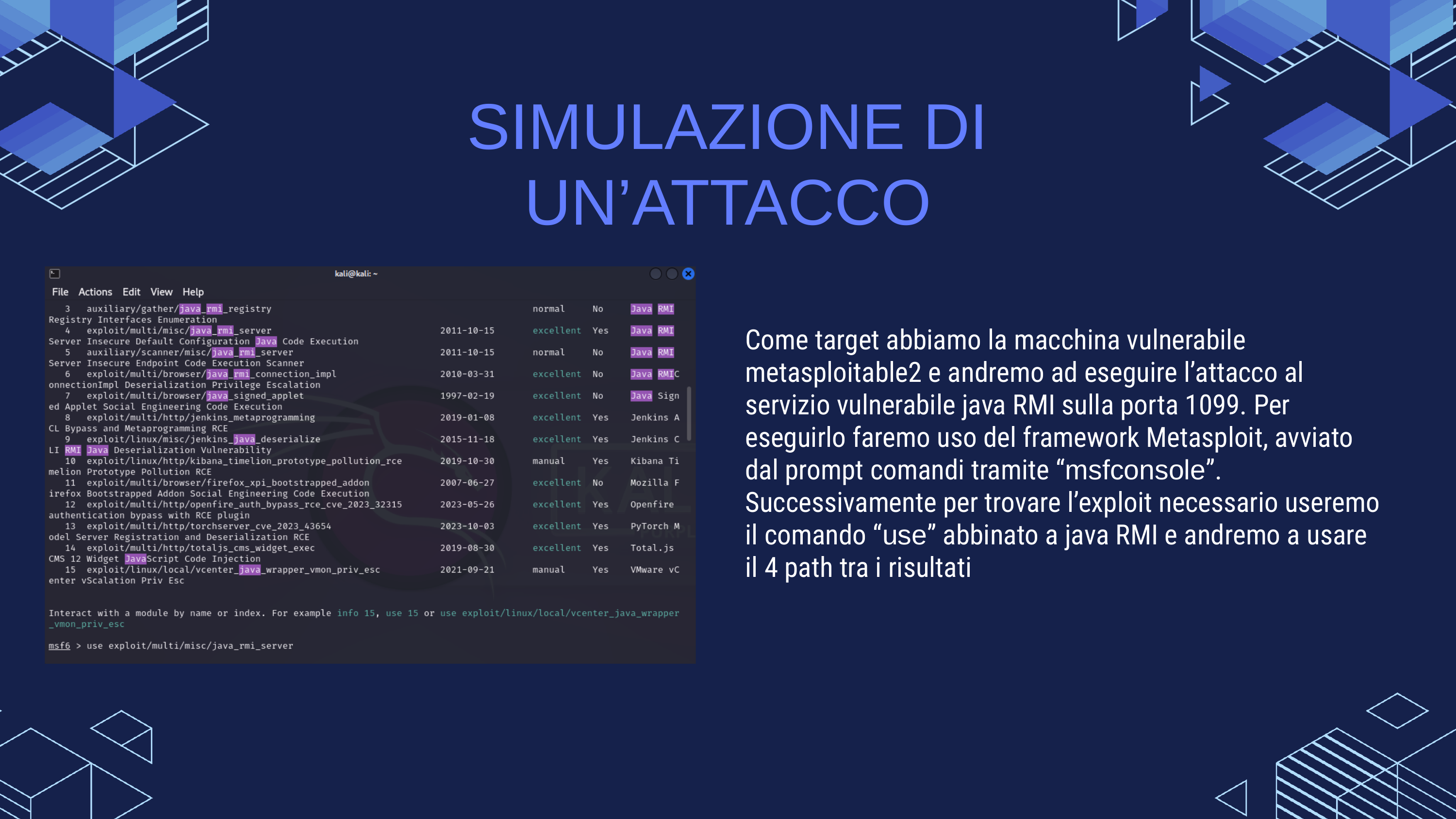

SIMULAZIONE DI UN’ATTACCO

Come target abbiamo la macchina vulnerabile metasploitable2 e andremo ad eseguire l’attacco al servizio vulnerabile java RMI sulla porta 1099. Per eseguirlo faremo uso del framework Metasploit, avviato dal prompt comandi tramite “msfconsole”. Successivamente per trovare l’exploit necessario useremo il comando “use” abbinato a java RMI e andremo a usare il 4 path tra i risultati